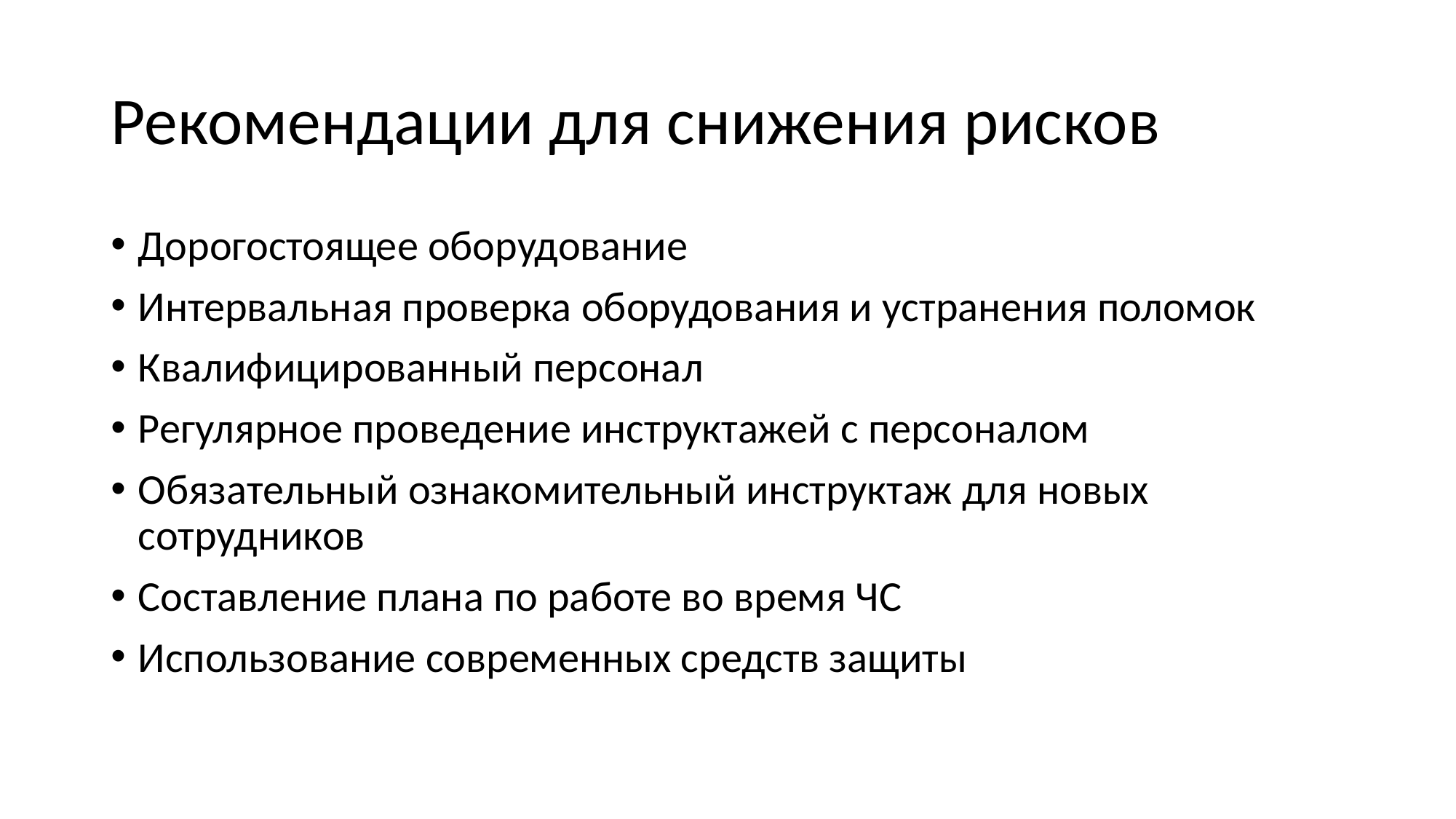

# Рекомендации для снижения рисков
Дорогостоящее оборудование
Интервальная проверка оборудования и устранения поломок
Квалифицированный персонал
Регулярное проведение инструктажей с персоналом
Обязательный ознакомительный инструктаж для новых сотрудников
Составление плана по работе во время ЧС
Использование современных средств защиты